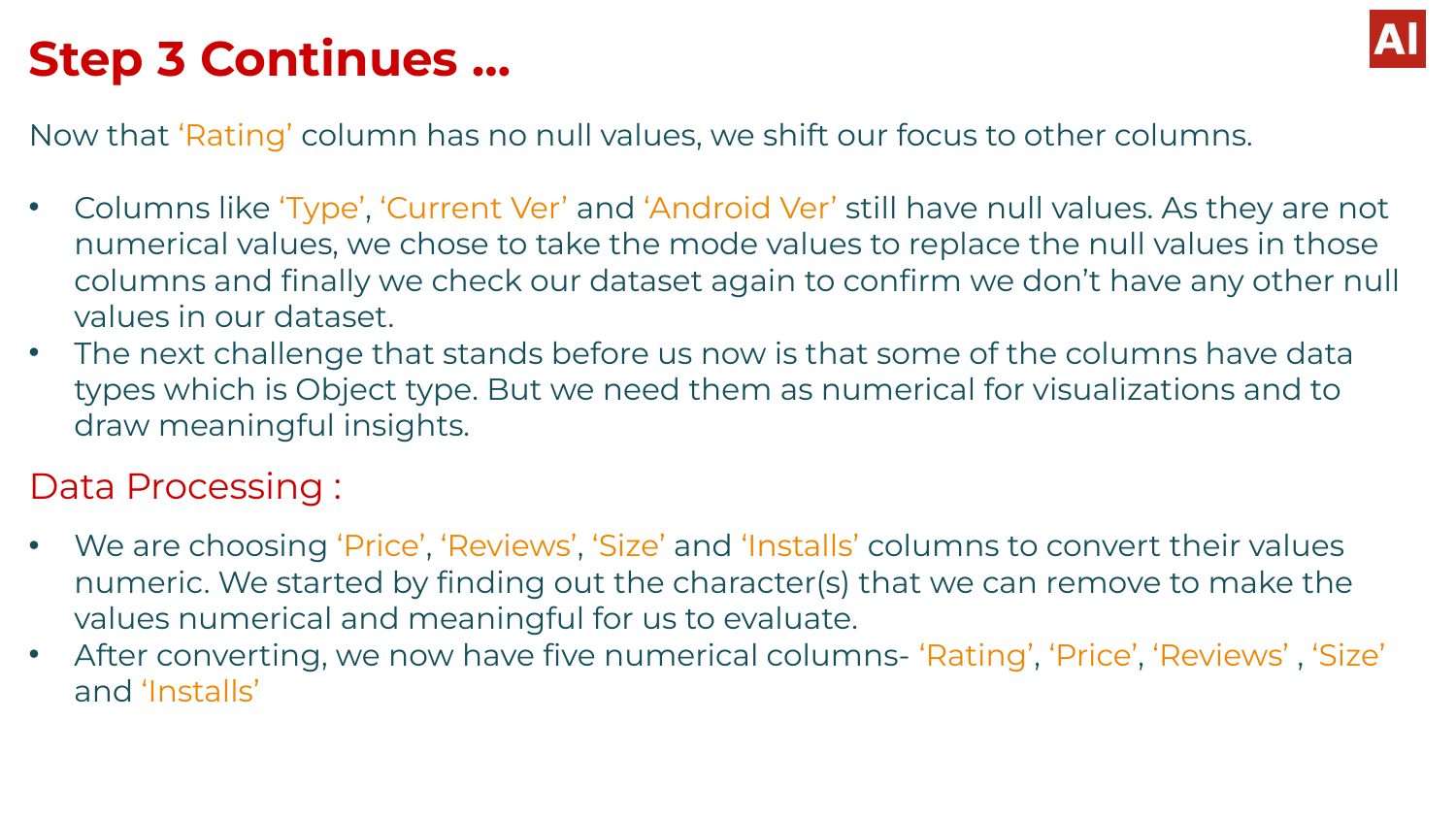

# Step 3 Continues …
Now that ‘Rating’ column has no null values, we shift our focus to other columns.

Columns like ‘Type’, ‘Current Ver’ and ‘Android Ver’ still have null values. As they are not numerical values, we chose to take the mode values to replace the null values in those columns and finally we check our dataset again to confirm we don’t have any other null values in our dataset.
The next challenge that stands before us now is that some of the columns have data types which is Object type. But we need them as numerical for visualizations and to draw meaningful insights.
Data Processing :
We are choosing ‘Price’, ‘Reviews’, ‘Size’ and ‘Installs’ columns to convert their values numeric. We started by finding out the character(s) that we can remove to make the values numerical and meaningful for us to evaluate.
After converting, we now have five numerical columns- ‘Rating’, ‘Price’, ‘Reviews’ , ‘Size’ and ‘Installs’